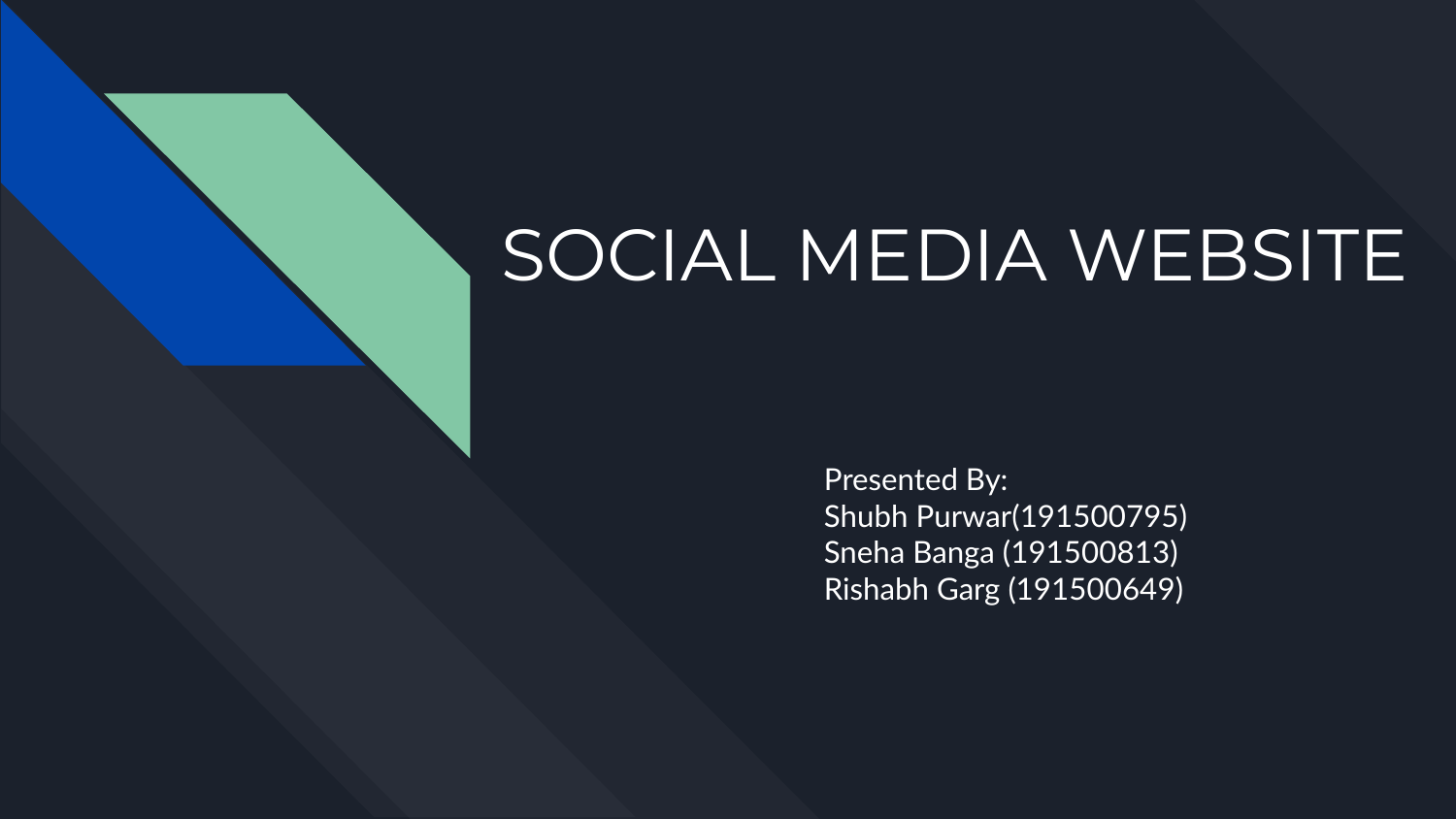

# SOCIAL MEDIA WEBSITE
Presented By:
Shubh Purwar(191500795)
Sneha Banga (191500813)
Rishabh Garg (191500649)